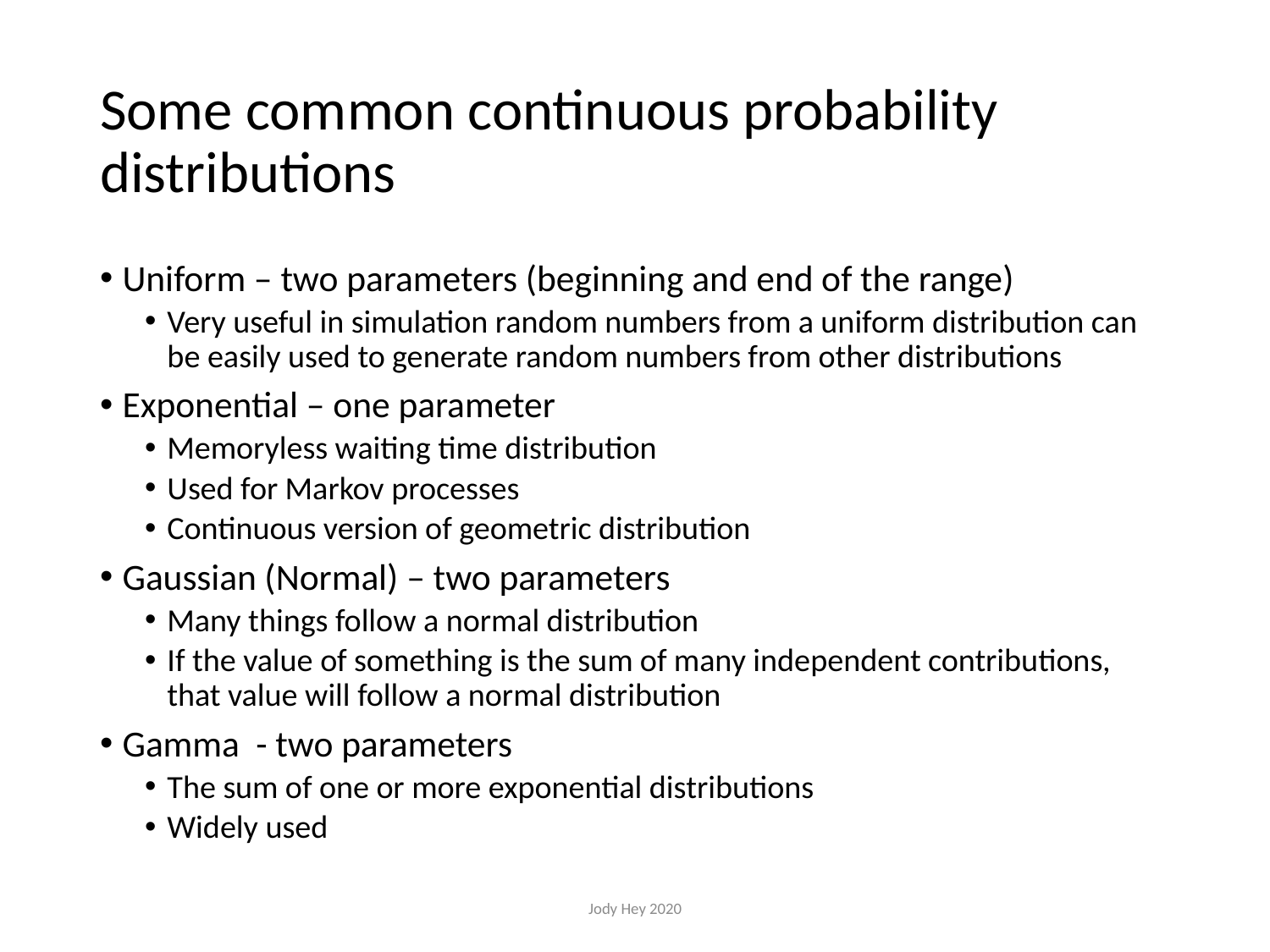

# Some common continuous probability distributions
Uniform – two parameters (beginning and end of the range)
Very useful in simulation random numbers from a uniform distribution can be easily used to generate random numbers from other distributions
Exponential – one parameter
Memoryless waiting time distribution
Used for Markov processes
Continuous version of geometric distribution
Gaussian (Normal) – two parameters
Many things follow a normal distribution
If the value of something is the sum of many independent contributions,  that value will follow a normal distribution
Gamma  - two parameters
The sum of one or more exponential distributions
Widely used
Jody Hey 2020